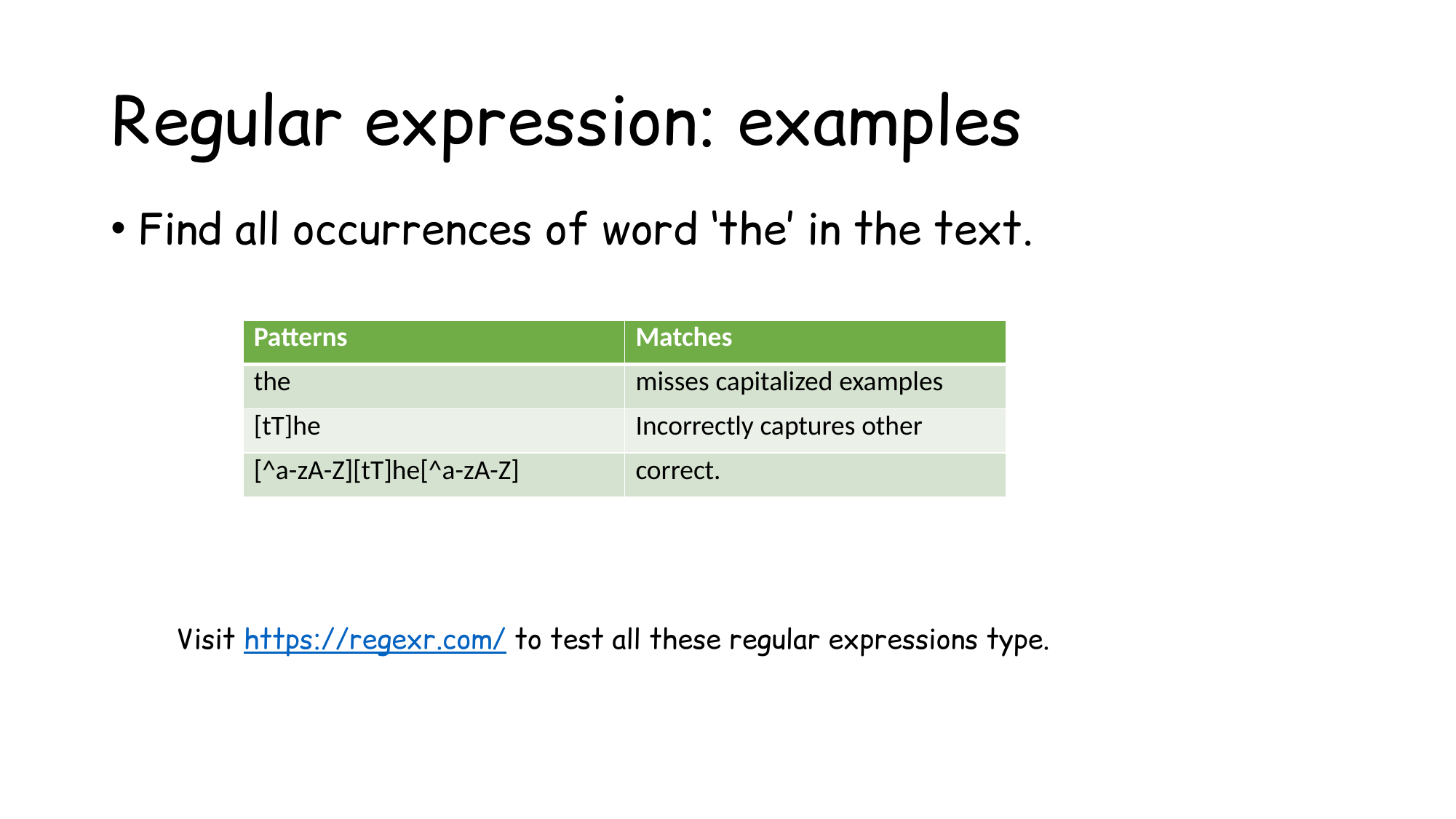

# Regular expression: examples
Find all occurrences of word ‘the’ in the text.
| Patterns | Matches |
| --- | --- |
| the | misses capitalized examples |
| [tT]he | Incorrectly captures other |
| [^a-zA-Z][tT]he[^a-zA-Z] | correct. |
Visit https://regexr.com/ to test all these regular expressions type.